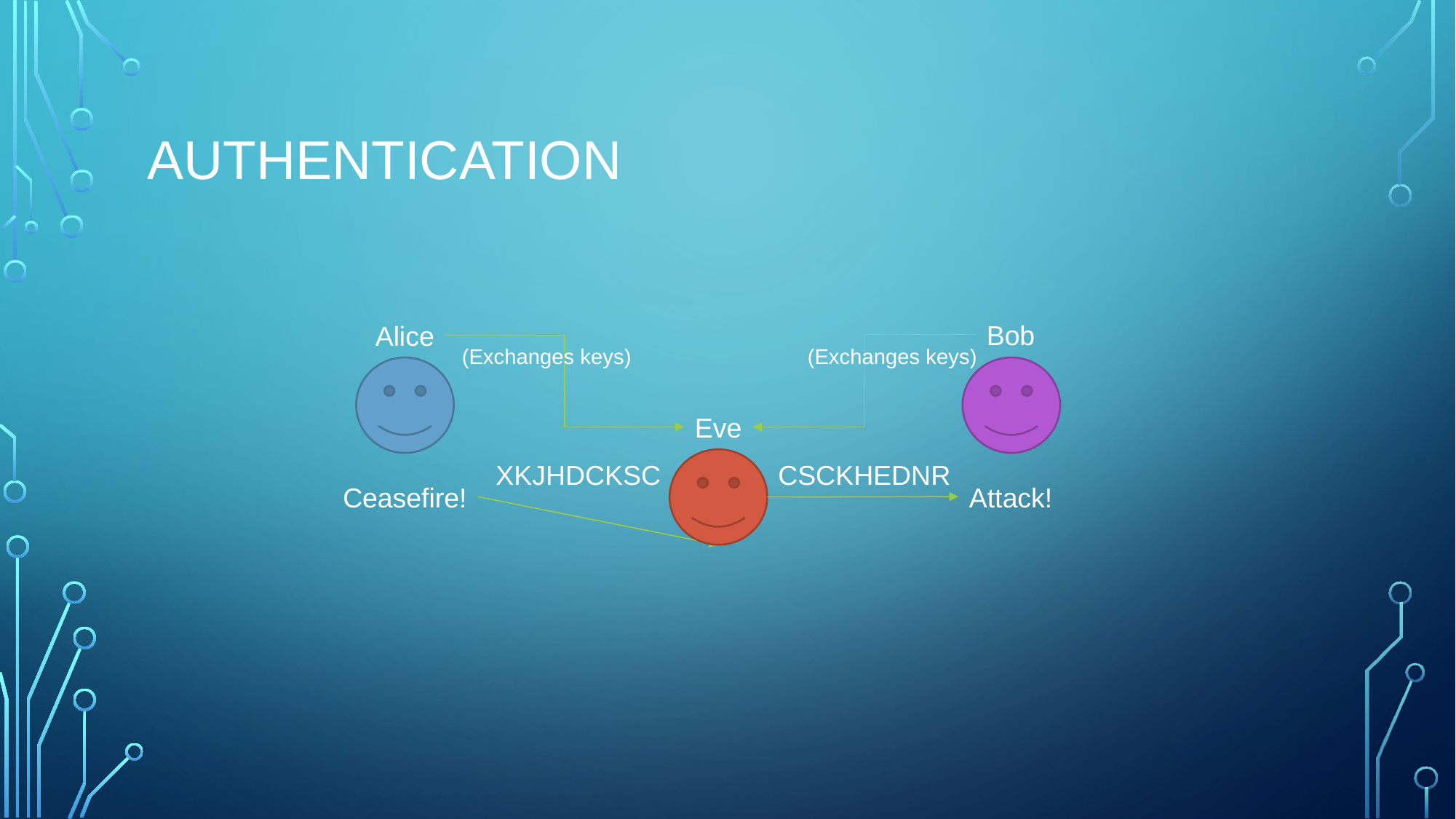

# Authentication
Bob
Alice
(Exchanges keys)
(Exchanges keys)

Eve

XKJHDCKSC
CSCKHEDNR
Ceasefire!
Attack!